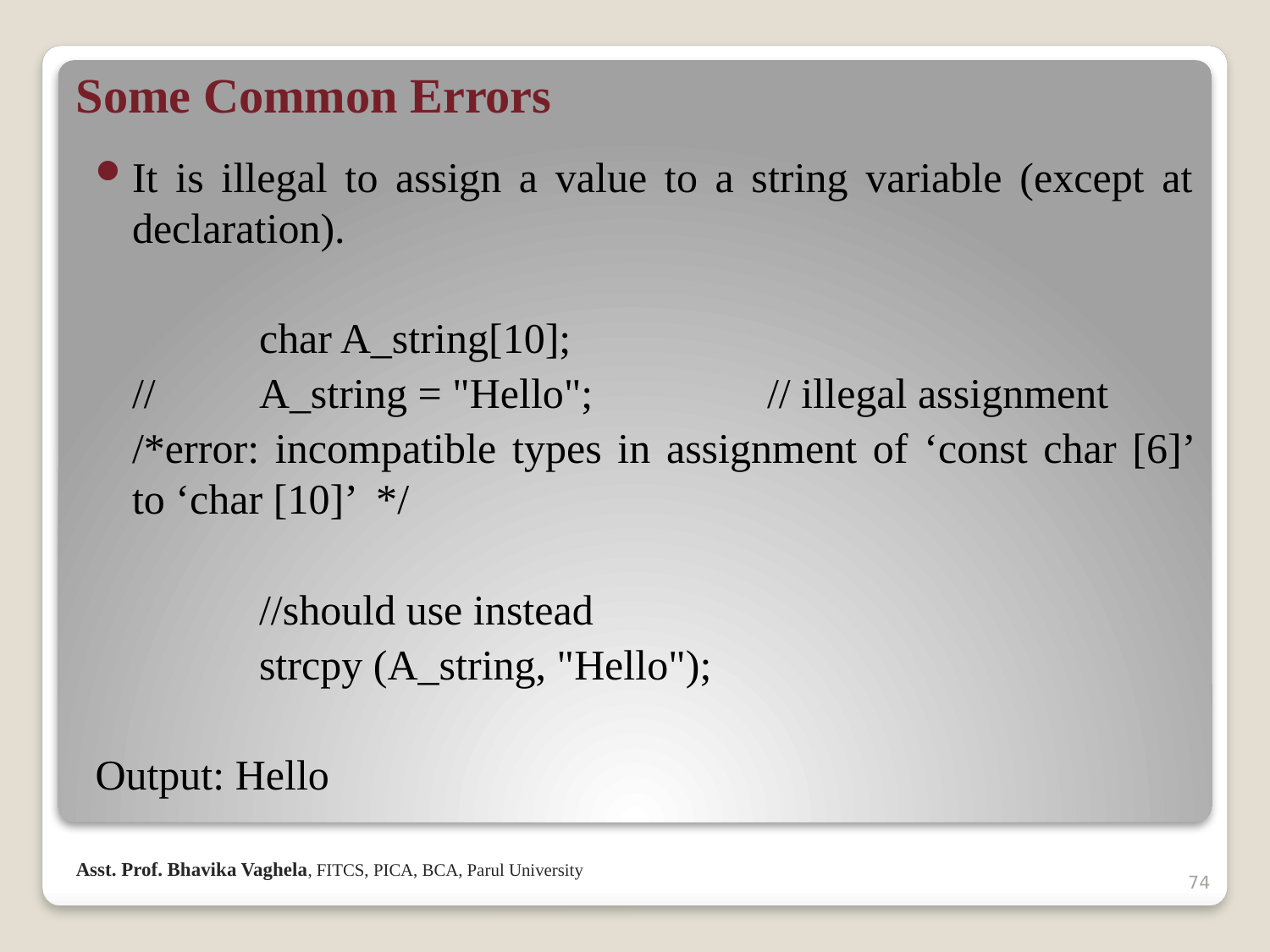

# Some Common Errors
It is illegal to assign a value to a string variable (except at declaration).

		char A_string[10];
  	//	A_string = "Hello";		// illegal assignment
	/*error: incompatible types in assignment of ‘const char [6]’ to ‘char [10]’  */

		//should use instead
          	strcpy (A_string, "Hello");

Output: Hello

Asst. Prof. Bhavika Vaghela, FITCS, PICA, BCA, Parul University
74